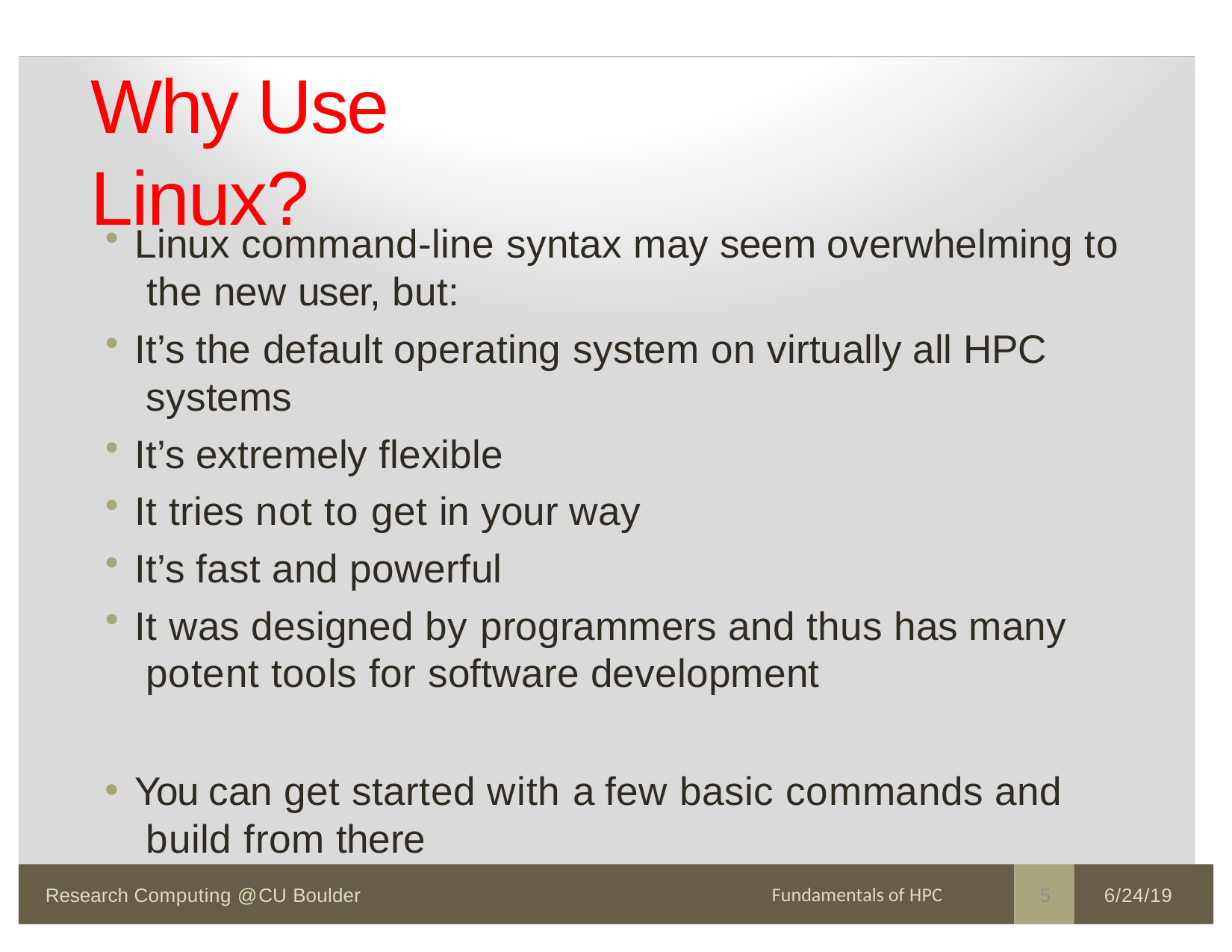

# Why Use Linux?
Linux command-line syntax may seem overwhelming to  the new user, but:
It’s the default operating system on virtually all HPC  systems
It’s extremely flexible
It tries not to get in your way
It’s fast and powerful
It was designed by programmers and thus has many  potent tools for software development

You can get started with a few basic commands and  build from there

5
Fundamentals of HPC
Research Computing @ CU Boulder
6/24/19